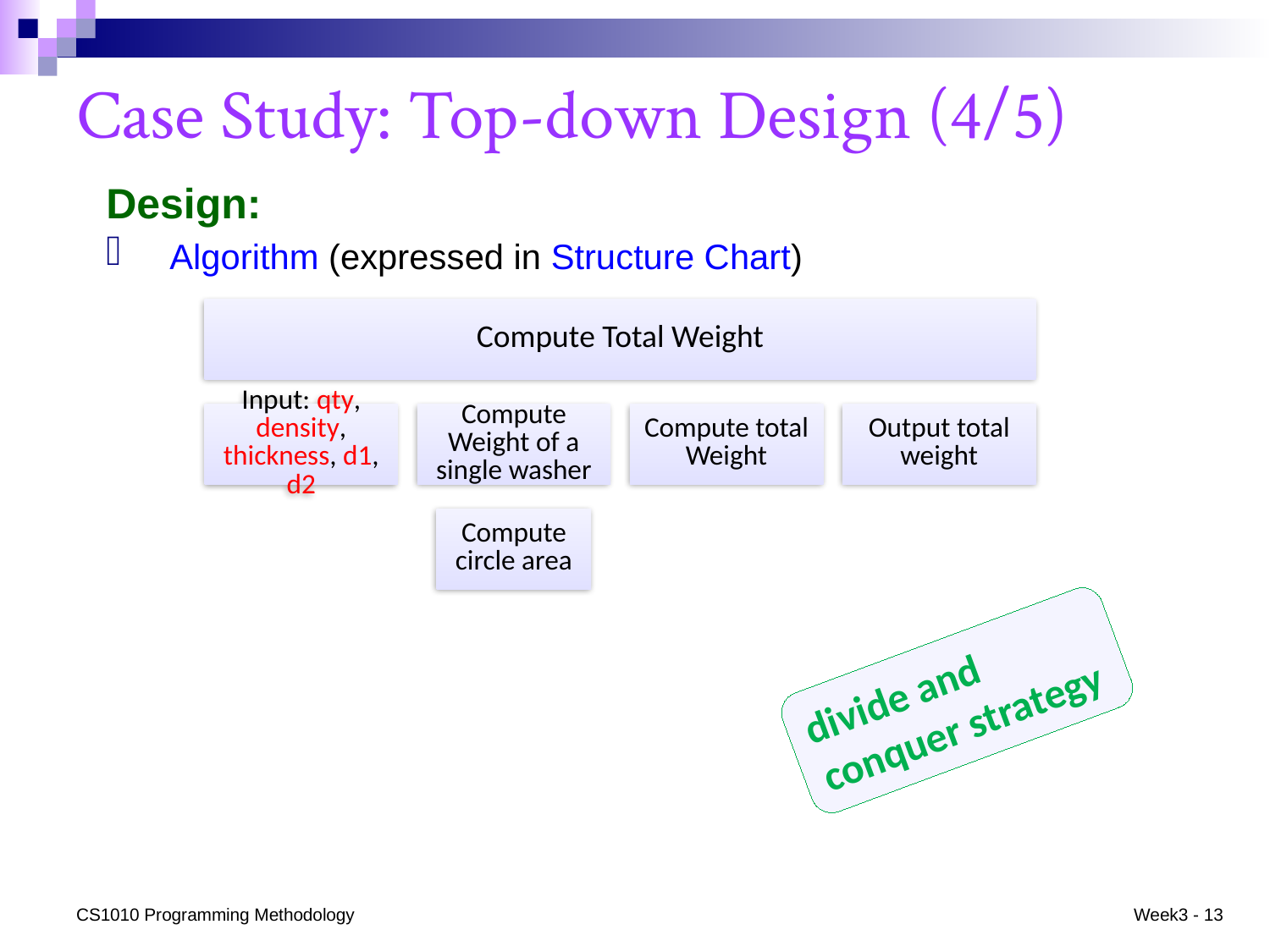

# Case Study: Top-down Design (4/5)
Design:
Algorithm (expressed in Structure Chart)
Compute Total Weight
Input: qty, density, thickness, d1, d2
Compute Weight of a single washer
Output total weight
Compute total Weight
Compute circle area
divide and conquer strategy
CS1010 Programming Methodology
Week3 - 13